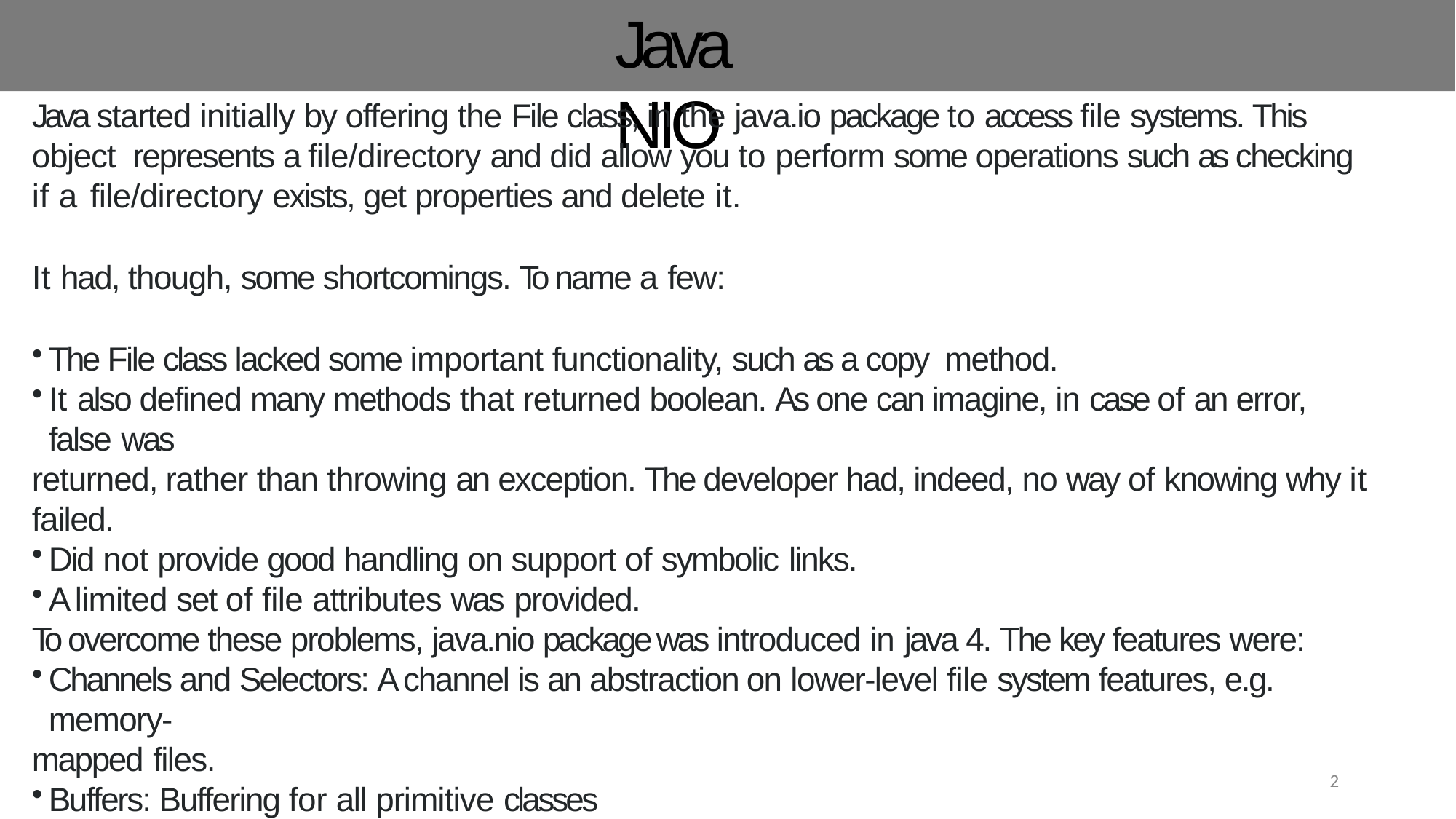

# Java NIO
Java started initially by offering the File class, in the java.io package to access file systems. This object  represents a file/directory and did allow you to perform some operations such as checking if a  file/directory exists, get properties and delete it.

It had, though, some shortcomings. To name a few:

The File class lacked some important functionality, such as a copy method.
It also defined many methods that returned boolean. As one can imagine, in case of an error, false was
returned, rather than throwing an exception. The developer had, indeed, no way of knowing why it failed.
Did not provide good handling on support of symbolic links.
A limited set of file attributes was provided.
To overcome these problems, java.nio package was introduced in java 4. The key features were:
Channels and Selectors: A channel is an abstraction on lower-level file system features, e.g. memory-
mapped files.
Buffers: Buffering for all primitive classes
Charset: Charset (java.nio.charset), encoders, and decoders to map bytes and Unicode symbols
2